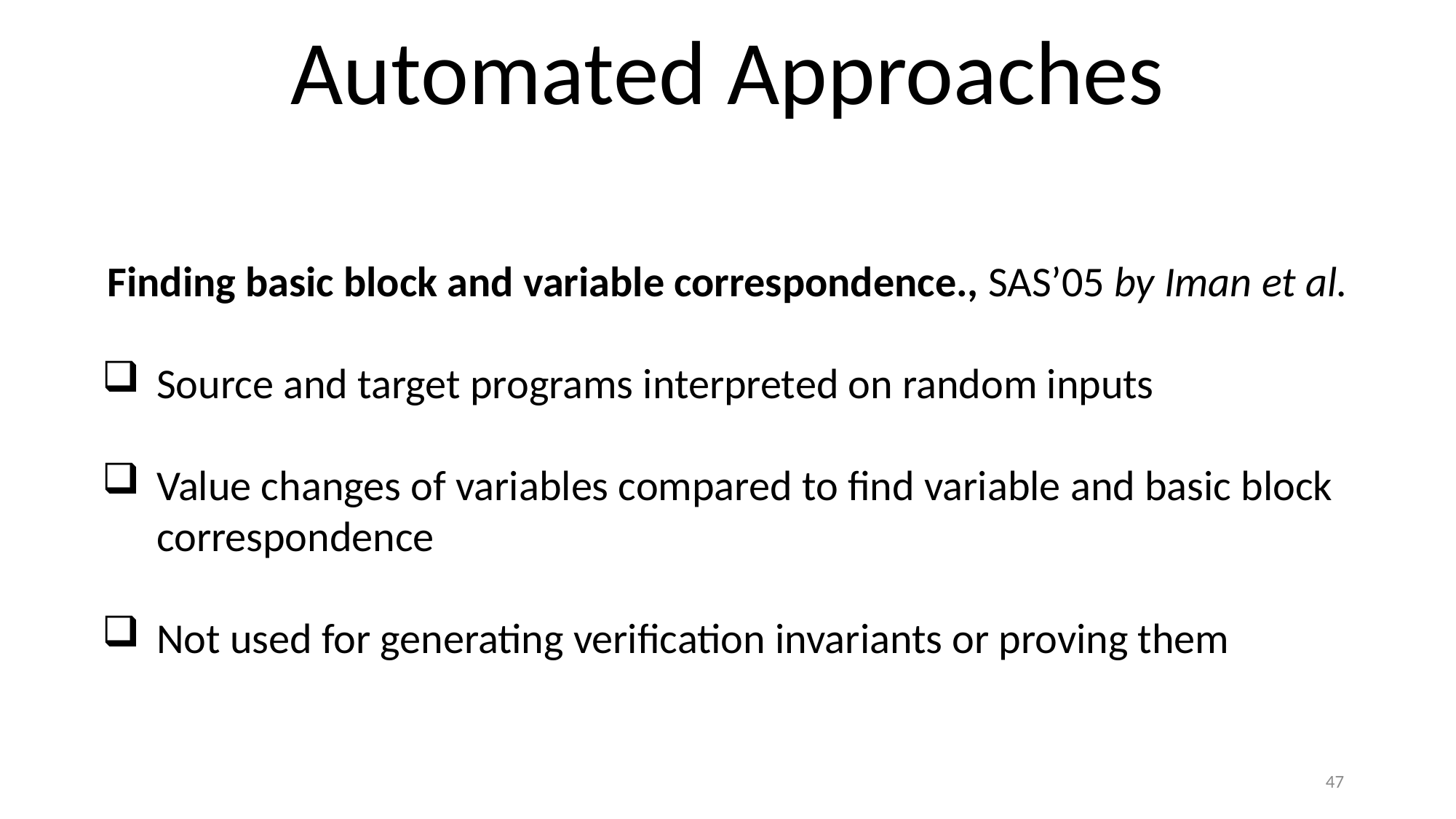

# Automated Approaches

Finding basic block and variable correspondence., SAS’05 by Iman et al.

Source and target programs interpreted on random inputs

Value changes of variables compared to find variable and basic block correspondence

Not used for generating verification invariants or proving them

47